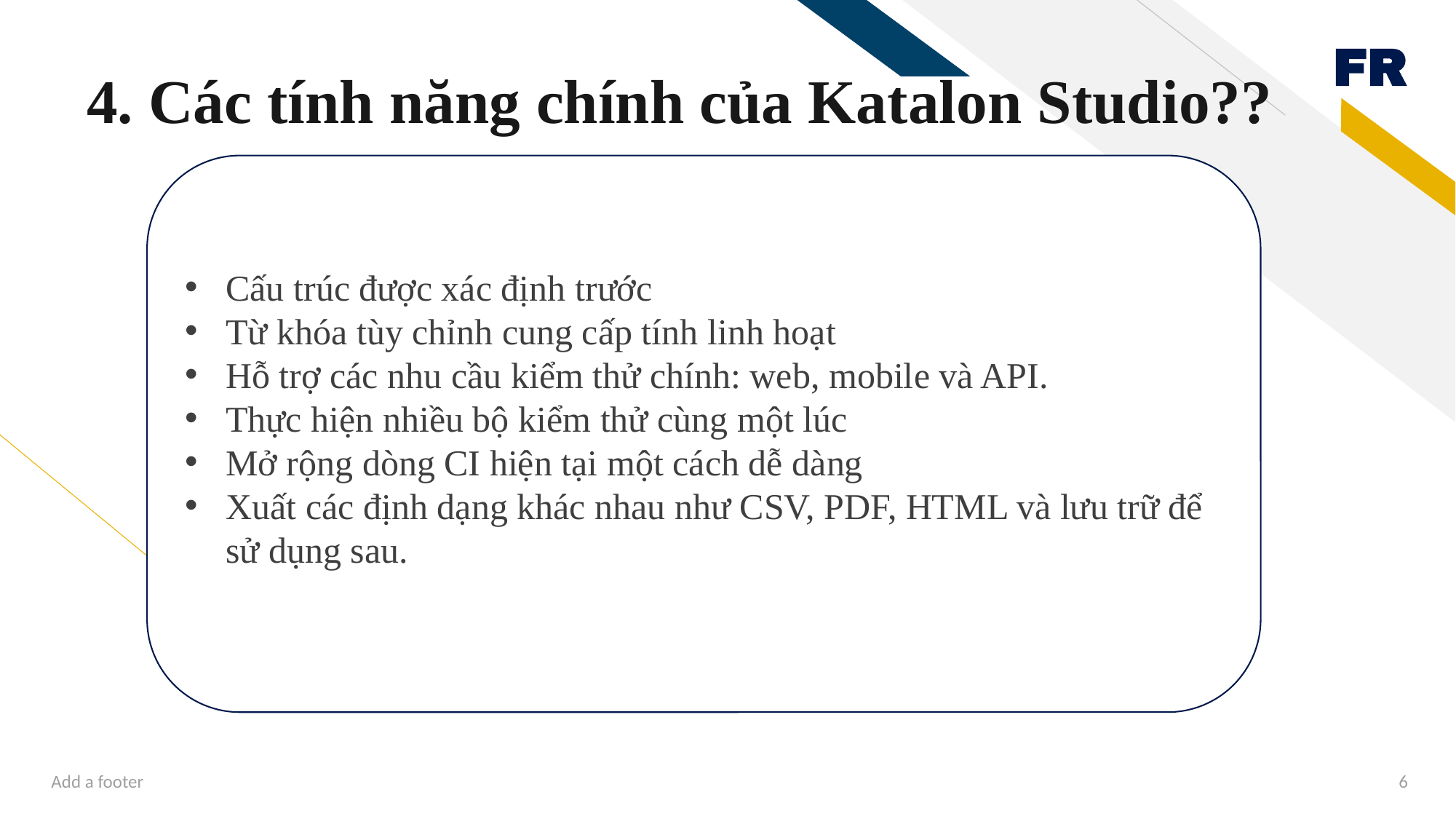

# 4. Các tính năng chính của Katalon Studio??
Cấu trúc được xác định trước
Từ khóa tùy chỉnh cung cấp tính linh hoạt
Hỗ trợ các nhu cầu kiểm thử chính: web, mobile và API.
Thực hiện nhiều bộ kiểm thử cùng một lúc
Mở rộng dòng CI hiện tại một cách dễ dàng
Xuất các định dạng khác nhau như CSV, PDF, HTML và lưu trữ để sử dụng sau.

Add a footer
6